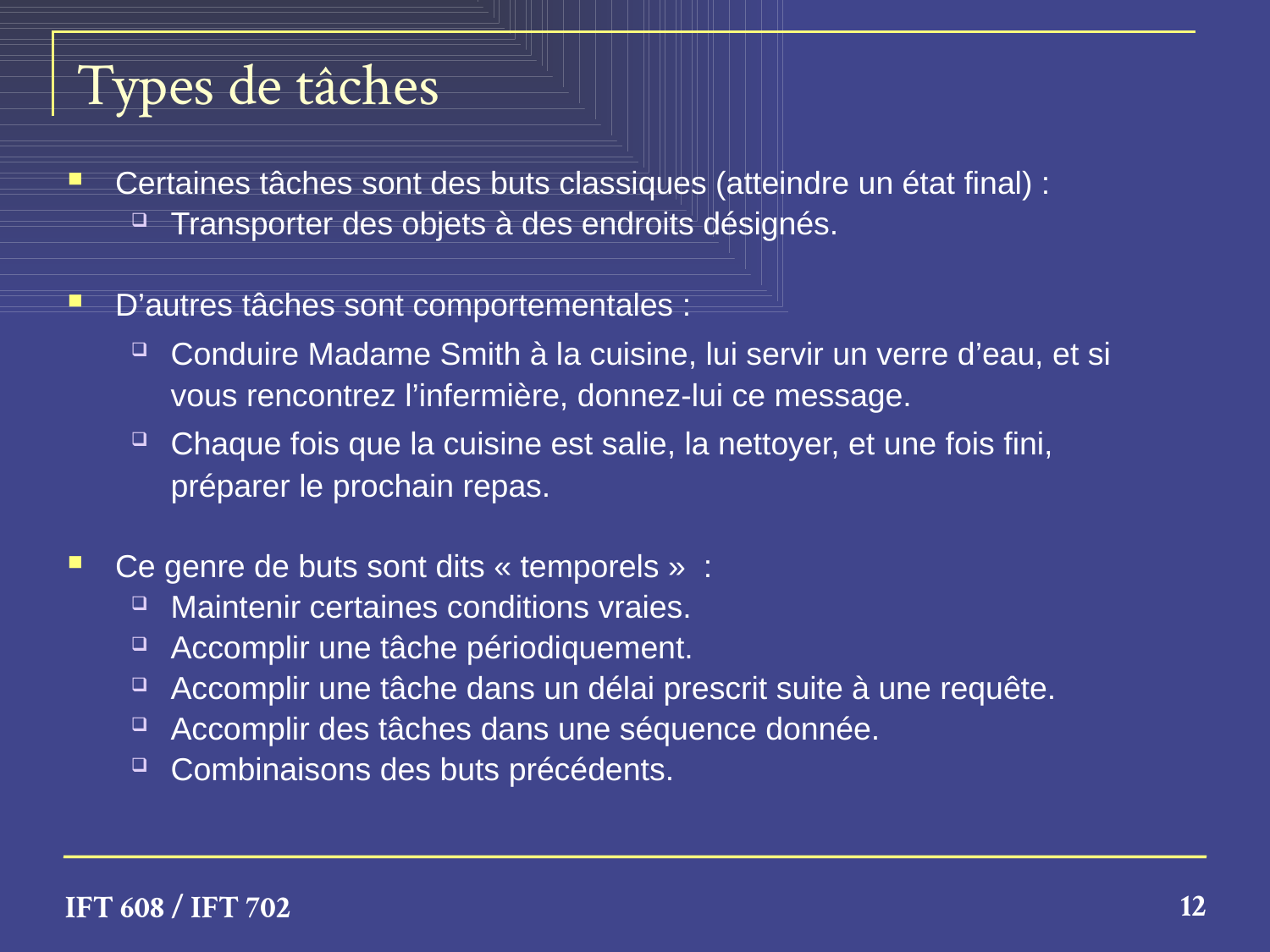

# Types de tâches

Certaines tâches sont des buts classiques (atteindre un état final) :
Transporter des objets à des endroits désignés.

D’autres tâches sont comportementales :
Conduire Madame Smith à la cuisine, lui servir un verre d’eau, et si vous rencontrez l’infermière, donnez-lui ce message.
Chaque fois que la cuisine est salie, la nettoyer, et une fois fini, préparer le prochain repas.

Ce genre de buts sont dits « temporels »  :
Maintenir certaines conditions vraies.
Accomplir une tâche périodiquement.
Accomplir une tâche dans un délai prescrit suite à une requête.
Accomplir des tâches dans une séquence donnée.
Combinaisons des buts précédents.